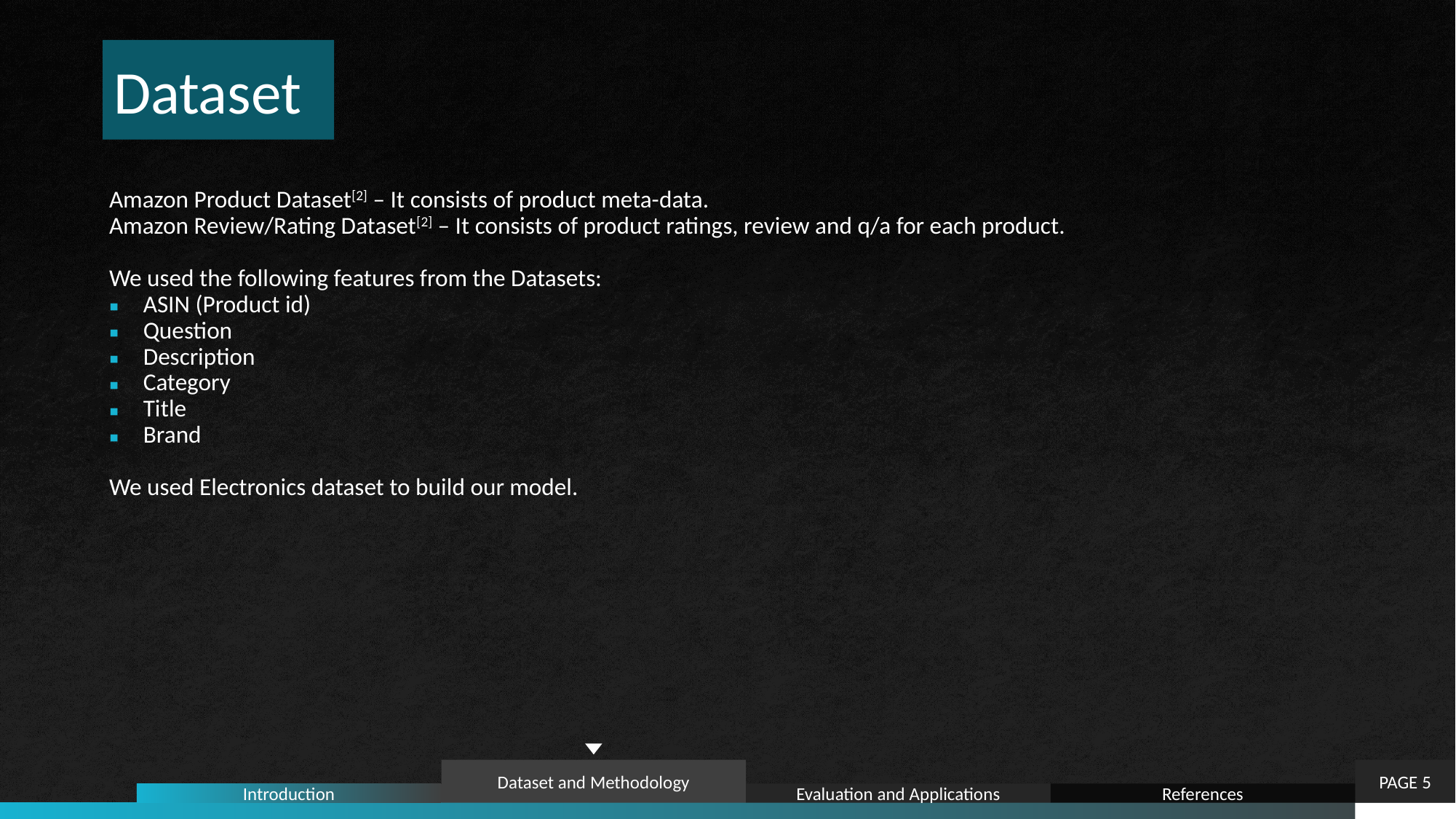

Dataset

Amazon Product Dataset[2] – It consists of product meta-data.
Amazon Review/Rating Dataset[2] – It consists of product ratings, review and q/a for each product.

We used the following features from the Datasets:
ASIN (Product id)
Question
Description
Category
Title
Brand

We used Electronics dataset to build our model.

PAGE 5
Dataset and Methodology
Introduction
Evaluation and Applications
References